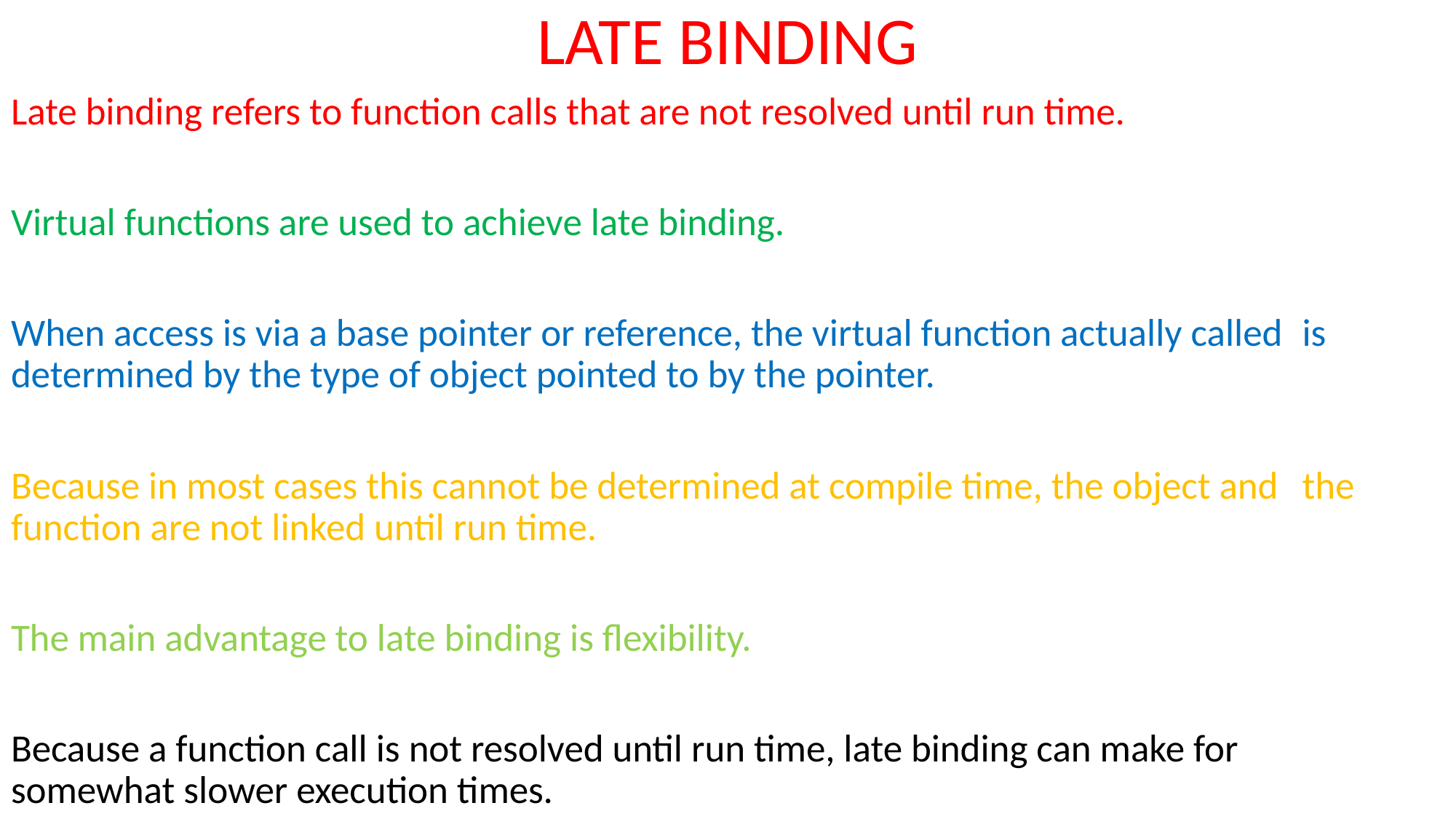

# LATE BINDING
Late binding refers to function calls that are not resolved until run time.

Virtual functions are used to achieve late binding.

When access is via a base pointer or reference, the virtual function actually called 	is 	determined by the type of object pointed to by the pointer.

Because in most cases this cannot be determined at compile time, the object and 	the 	function are not linked until run time.

The main advantage to late binding is flexibility.

Because a function call is not resolved until run time, late binding can make for 	somewhat slower execution times.